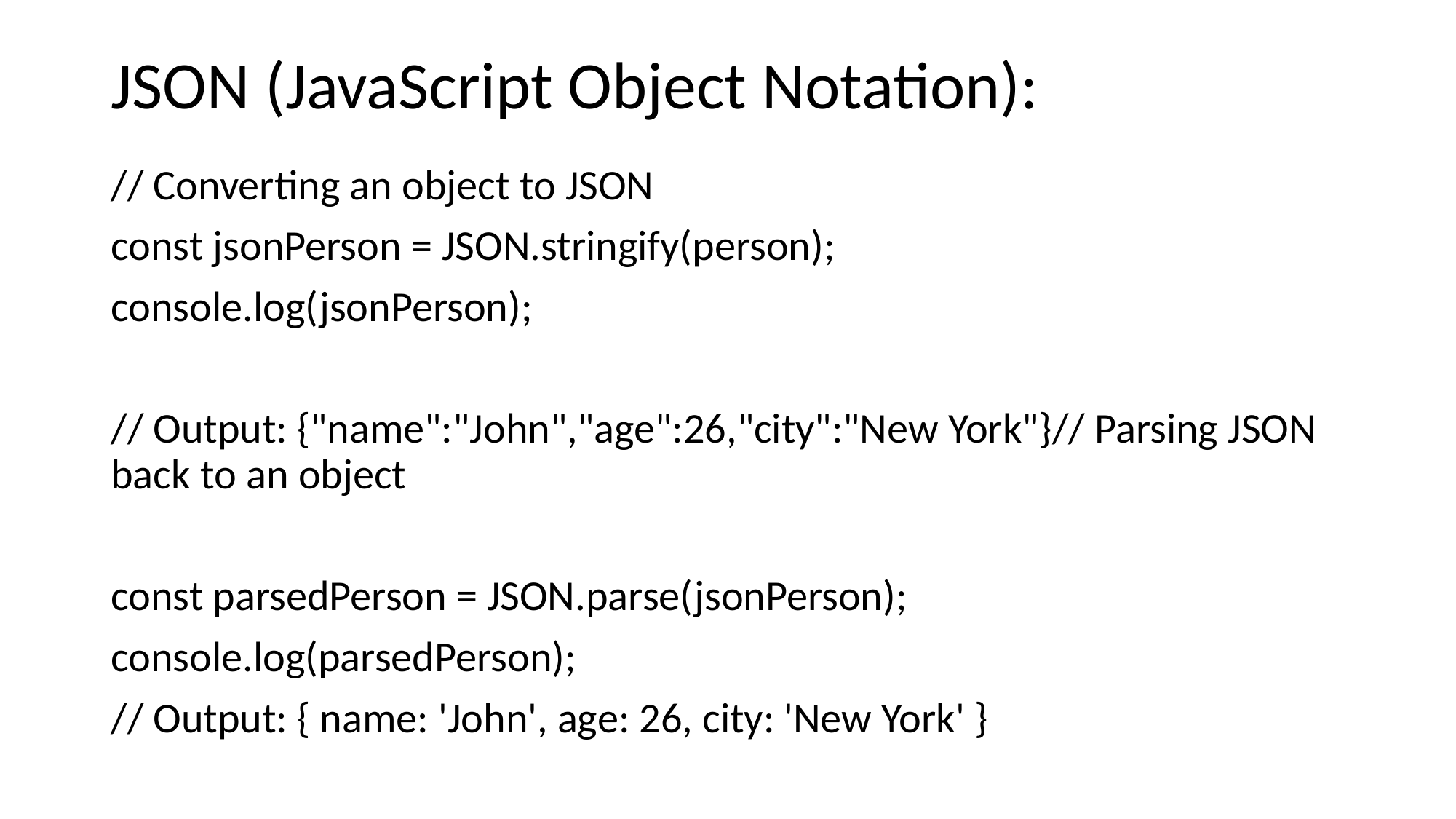

# JSON (JavaScript Object Notation):
// Converting an object to JSON
const jsonPerson = JSON.stringify(person);
console.log(jsonPerson);

// Output: {"name":"John","age":26,"city":"New York"}// Parsing JSON back to an object

const parsedPerson = JSON.parse(jsonPerson);
console.log(parsedPerson);
// Output: { name: 'John', age: 26, city: 'New York' }